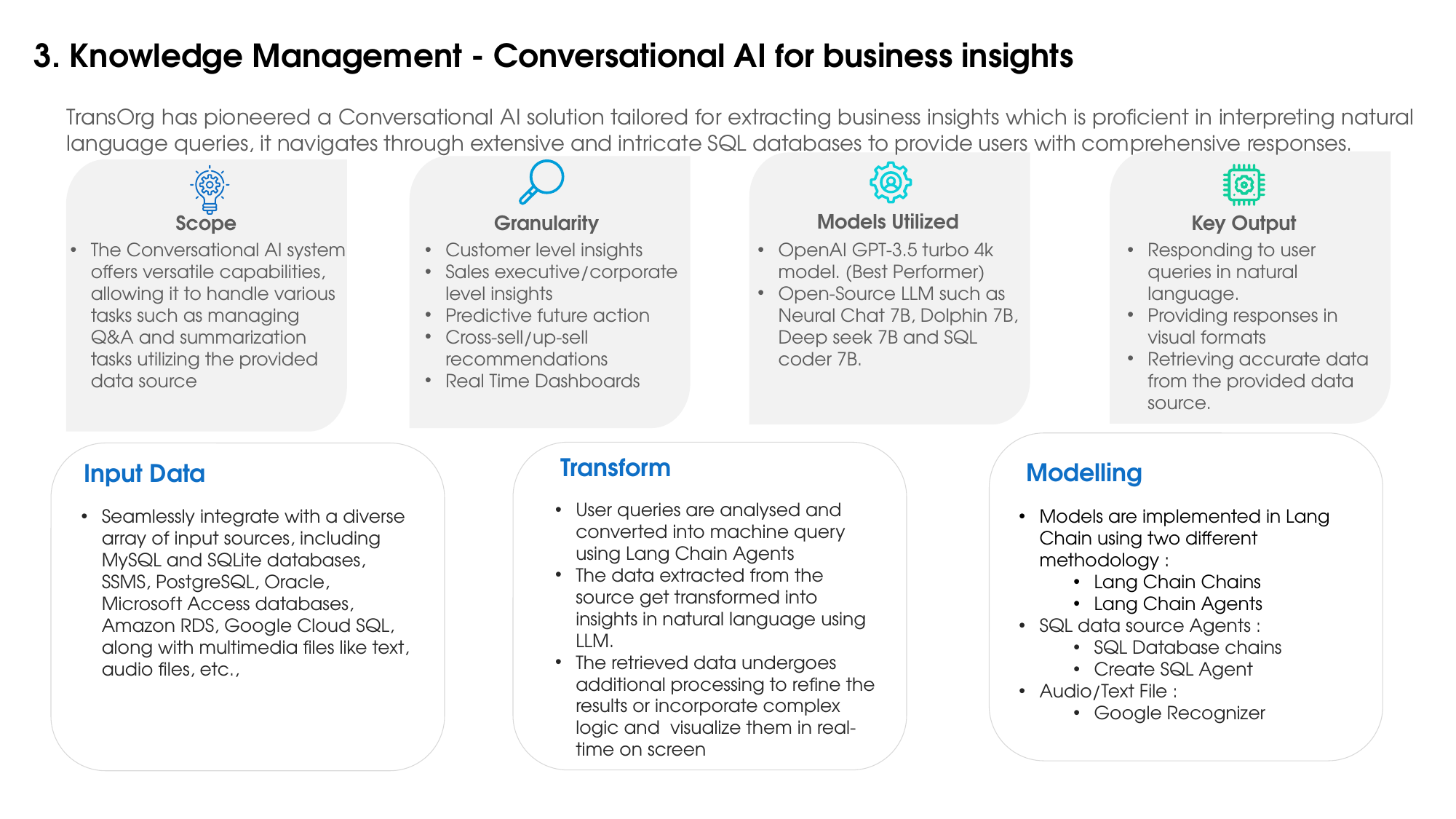

# 3. Knowledge Management - Conversational AI for business insights
TransOrg has pioneered a Conversational AI solution tailored for extracting business insights which is proficient in interpreting natural language queries, it navigates through extensive and intricate SQL databases to provide users with comprehensive responses.

Models Utilized
Scope
Granularity
Key Output
The Conversational AI system offers versatile capabilities, allowing it to handle various tasks such as managing Q&A and summarization tasks utilizing the provided data source
Customer level insights
Sales executive/corporate level insights
Predictive future action
Cross-sell/up-sell recommendations
Real Time Dashboards

OpenAI GPT-3.5 turbo 4k model. (Best Performer)
Open-Source LLM such as Neural Chat 7B, Dolphin 7B, Deep seek 7B and SQL coder 7B.
Responding to user queries in natural language.
Providing responses in visual formats
Retrieving accurate data from the provided data source.

Transform
Modelling
Input Data
User queries are analysed and converted into machine query using Lang Chain Agents
The data extracted from the source get transformed into insights in natural language using LLM.
The retrieved data undergoes additional processing to refine the results or incorporate complex logic and  visualize them in real-time on screen
Seamlessly integrate with a diverse array of input sources, including MySQL and SQLite databases, SSMS, PostgreSQL, Oracle, Microsoft Access databases, Amazon RDS, Google Cloud SQL, along with multimedia files like text, audio files, etc.,
Models are implemented in Lang Chain using two different methodology :
Lang Chain Chains
Lang Chain Agents
SQL data source Agents :
SQL Database chains
Create SQL Agent
Audio/Text File :
Google Recognizer
02